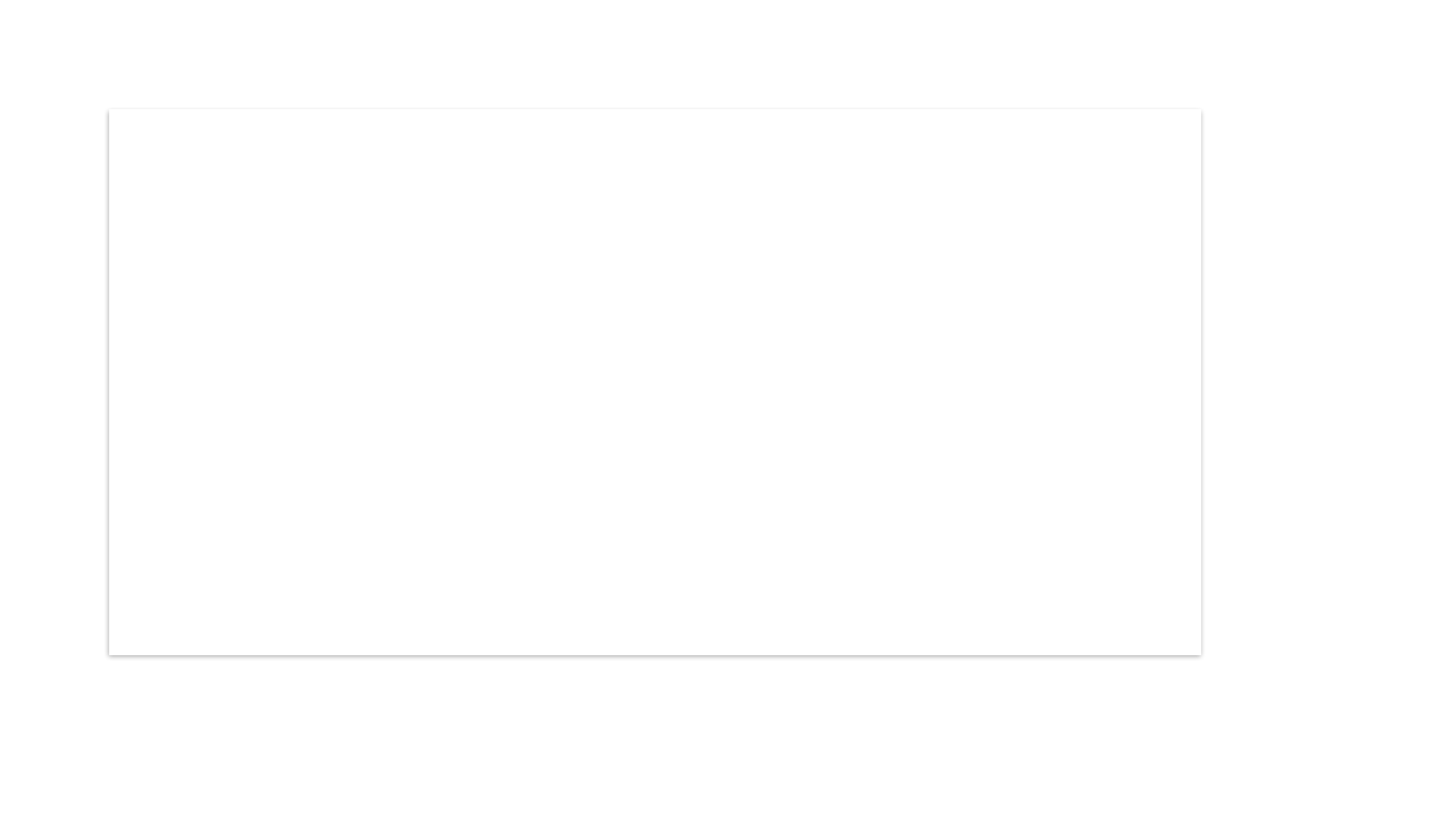

Key WWII Achievements
• Guided Britain from near-defeat to victory in Europe
• Helped plan major Allied strategies (e.g., D-Day)
• Maintained strong relationship with President Roosevelt
• Symbolized British determination and resistance